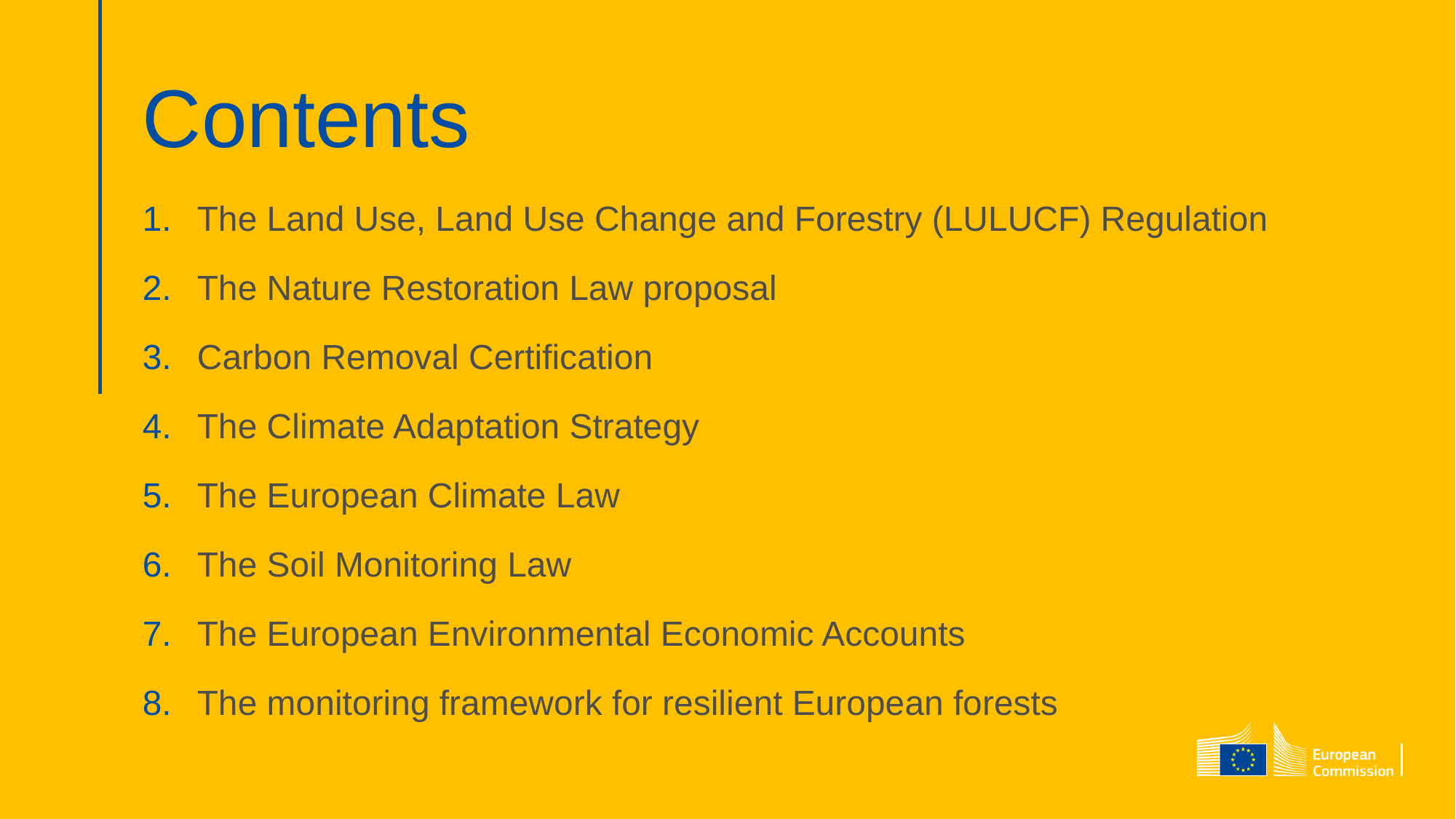

# Contents
The Land Use, Land Use Change and Forestry (LULUCF) Regulation
The Nature Restoration Law proposal
Carbon Removal Certification
The Climate Adaptation Strategy
The European Climate Law
The Soil Monitoring Law
The European Environmental Economic Accounts
The monitoring framework for resilient European forests